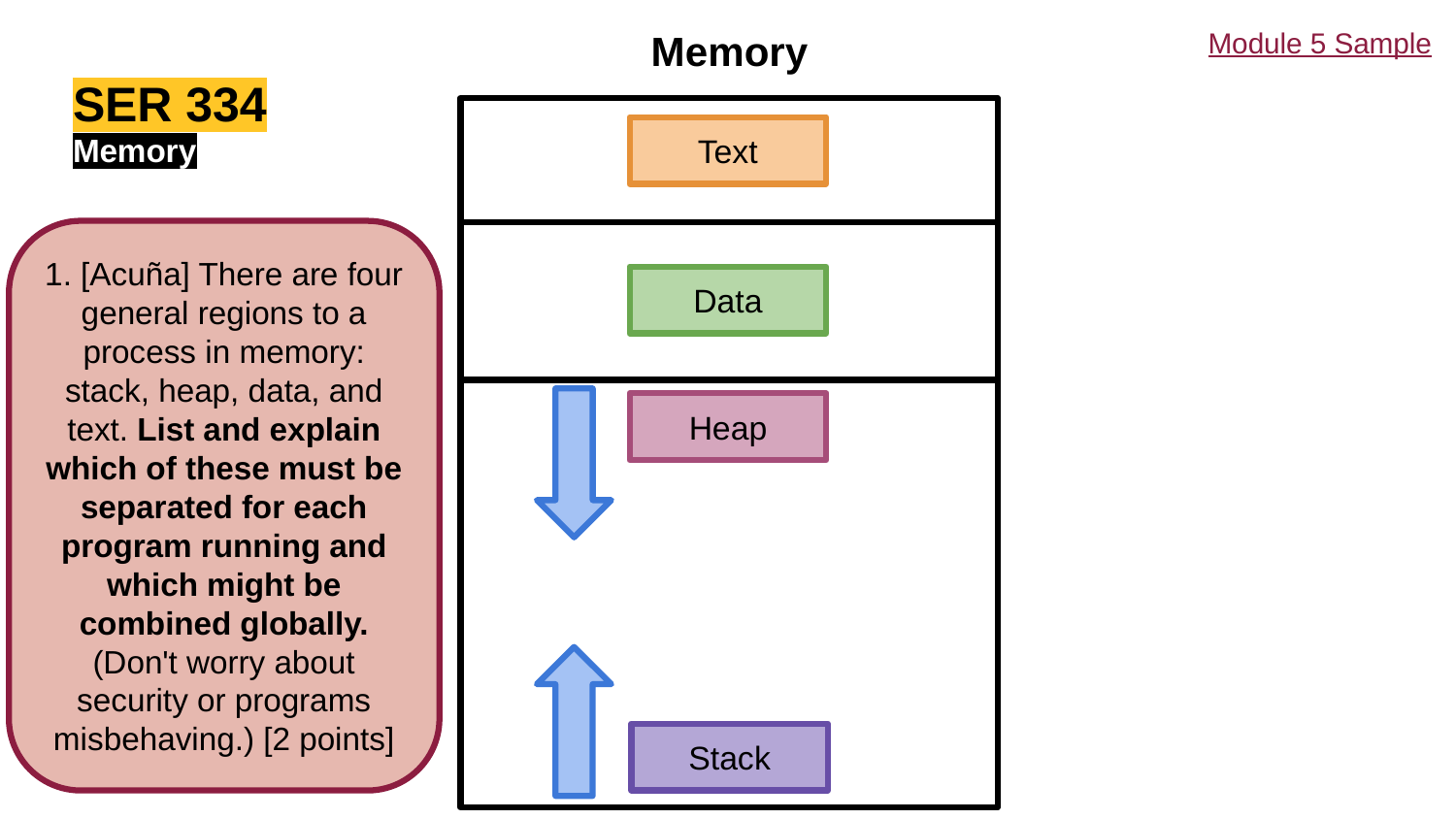

Memory
Module 5 Sample
SER 334

Text
Memory
1. [Acuña] There are four general regions to a process in memory: stack, heap, data, and text. List and explain which of these must be separated for each program running and which might be combined globally. (Don't worry about security or programs misbehaving.) [2 points]
Data

Heap

Stack